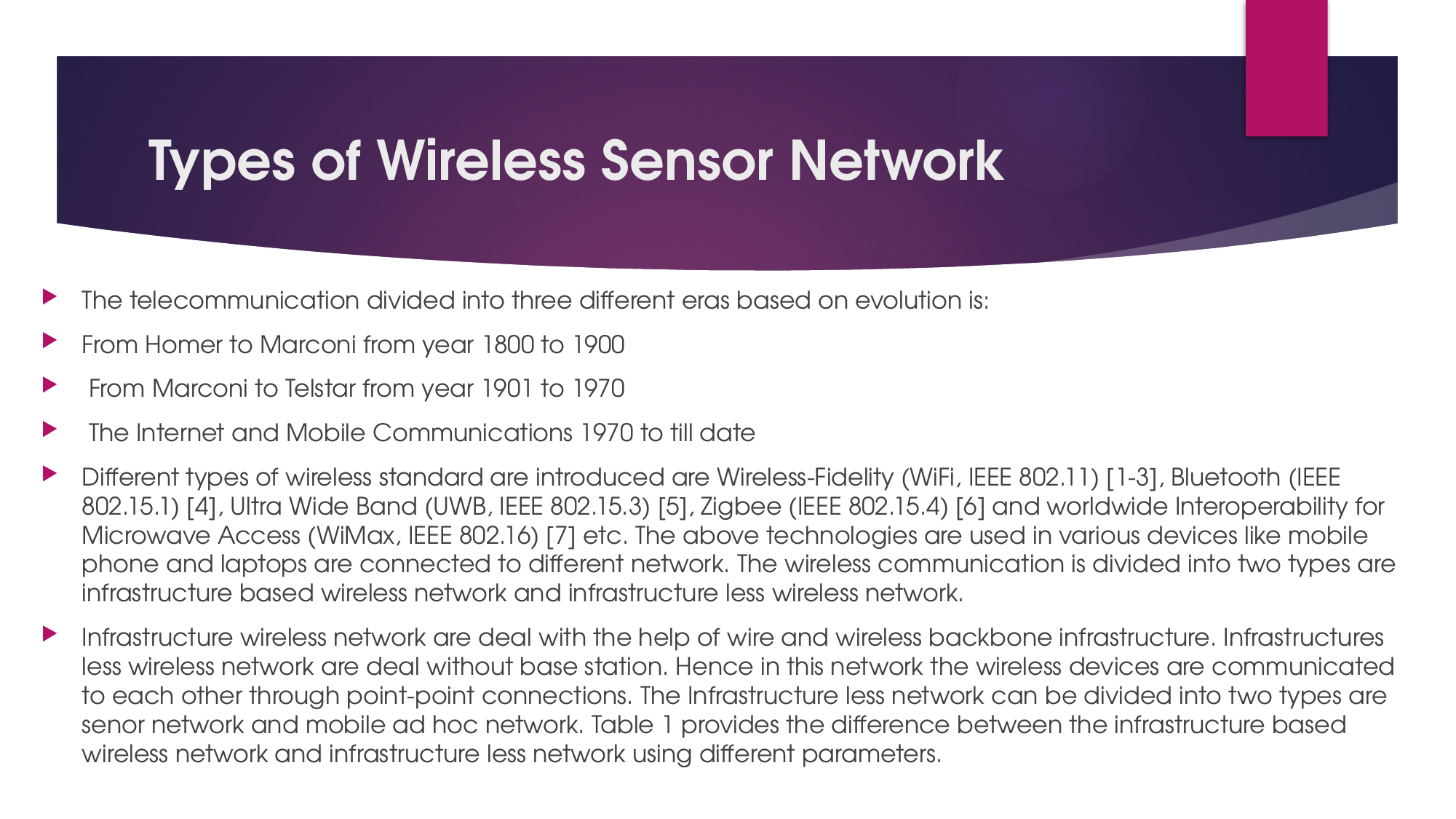

# Types of Wireless Sensor Network
The telecommunication divided into three different eras based on evolution is:
From Homer to Marconi from year 1800 to 1900
 From Marconi to Telstar from year 1901 to 1970
 The Internet and Mobile Communications 1970 to till date
Different types of wireless standard are introduced are Wireless-Fidelity (WiFi, IEEE 802.11) [1-3], Bluetooth (IEEE 802.15.1) [4], Ultra Wide Band (UWB, IEEE 802.15.3) [5], Zigbee (IEEE 802.15.4) [6] and worldwide Interoperability for Microwave Access (WiMax, IEEE 802.16) [7] etc. The above technologies are used in various devices like mobile phone and laptops are connected to different network. The wireless communication is divided into two types are infrastructure based wireless network and infrastructure less wireless network.
Infrastructure wireless network are deal with the help of wire and wireless backbone infrastructure. Infrastructures less wireless network are deal without base station. Hence in this network the wireless devices are communicated to each other through point-point connections. The Infrastructure less network can be divided into two types are senor network and mobile ad hoc network. Table 1 provides the difference between the infrastructure based wireless network and infrastructure less network using different parameters.